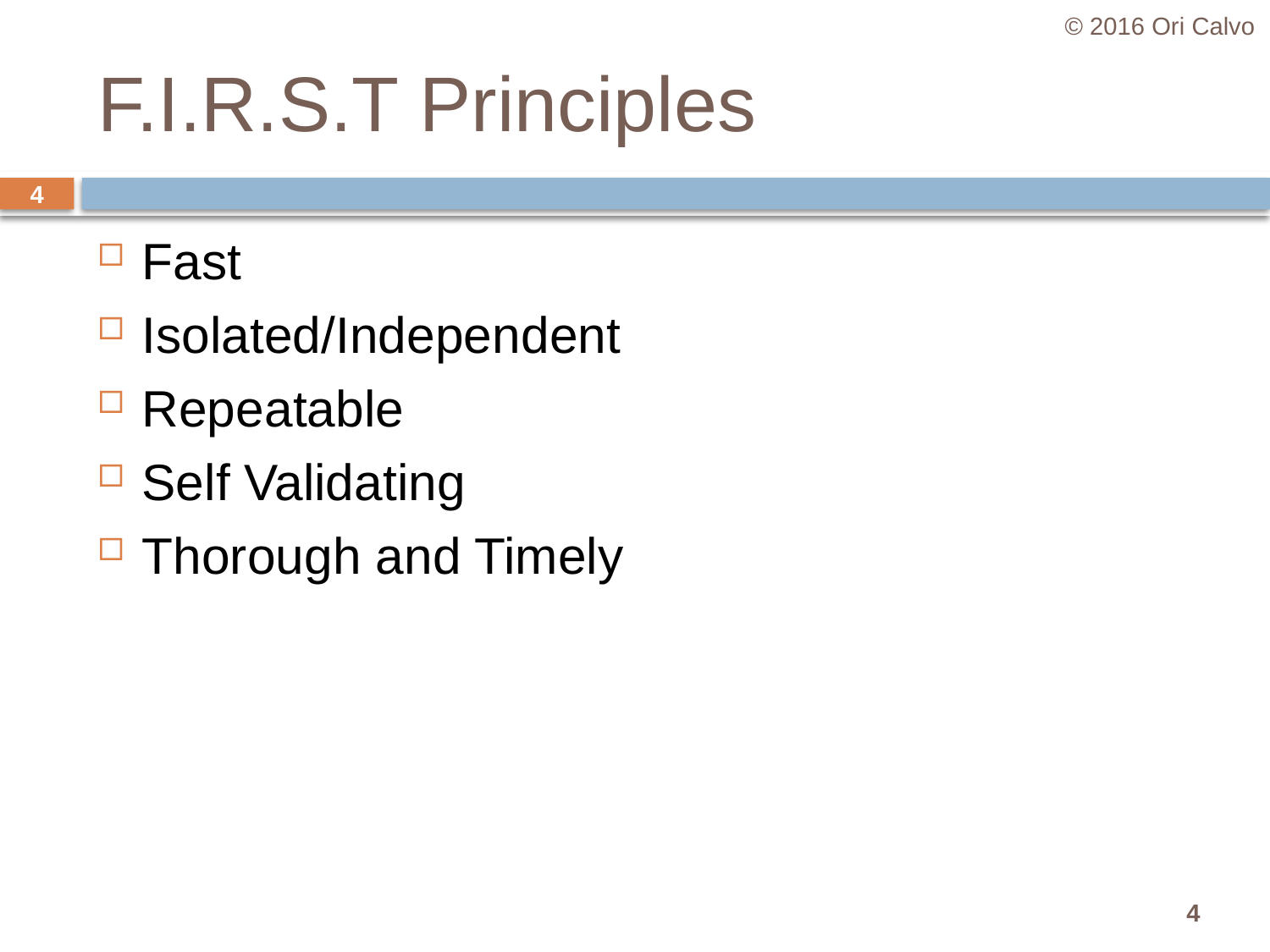

© 2016 Ori Calvo
# F.I.R.S.T Principles
4
Fast
Isolated/Independent
Repeatable
Self Validating
Thorough and Timely